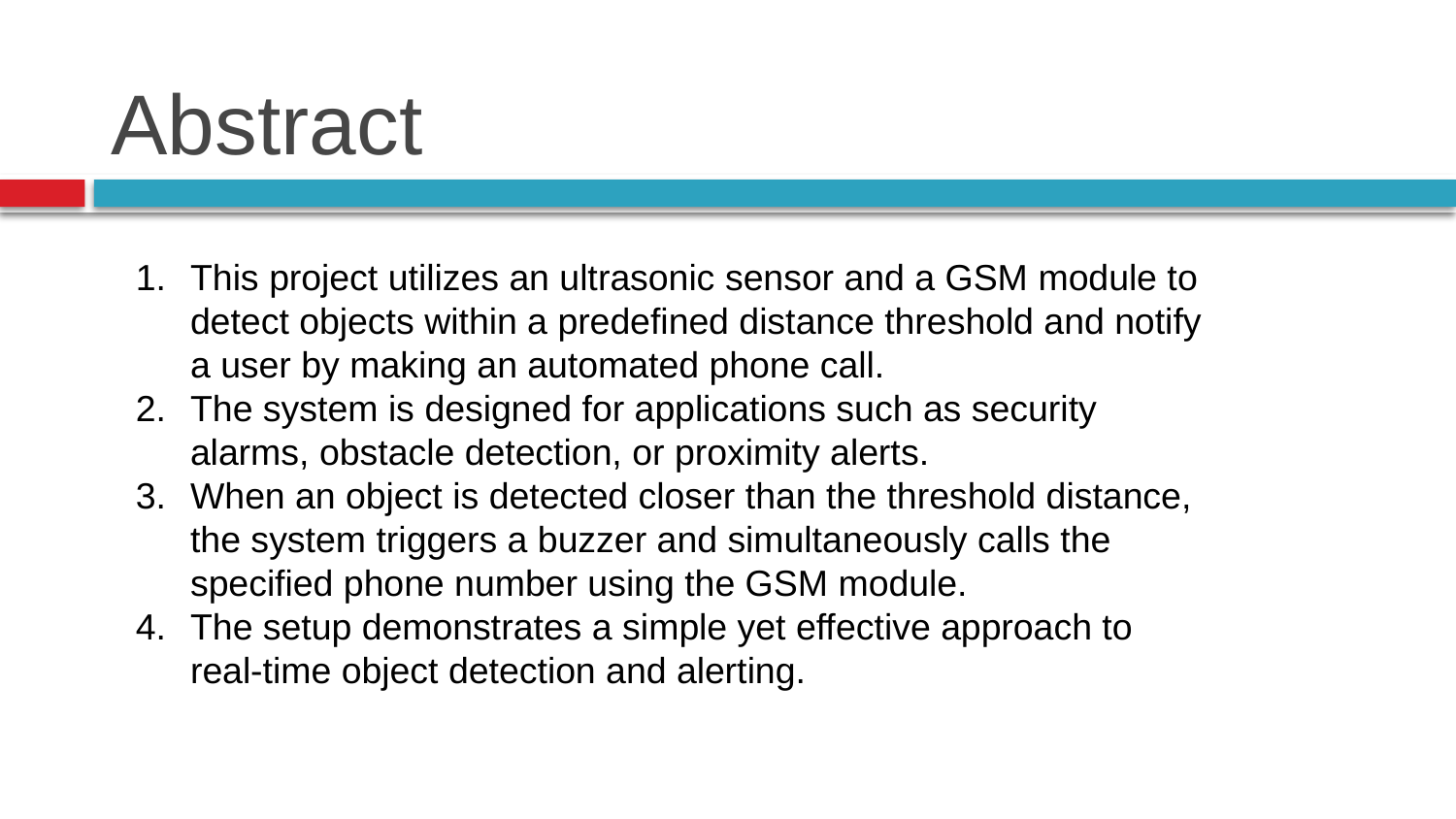

# Abstract

This project utilizes an ultrasonic sensor and a GSM module to detect objects within a predefined distance threshold and notify a user by making an automated phone call.
The system is designed for applications such as security alarms, obstacle detection, or proximity alerts.
When an object is detected closer than the threshold distance, the system triggers a buzzer and simultaneously calls the specified phone number using the GSM module.
The setup demonstrates a simple yet effective approach to real-time object detection and alerting.